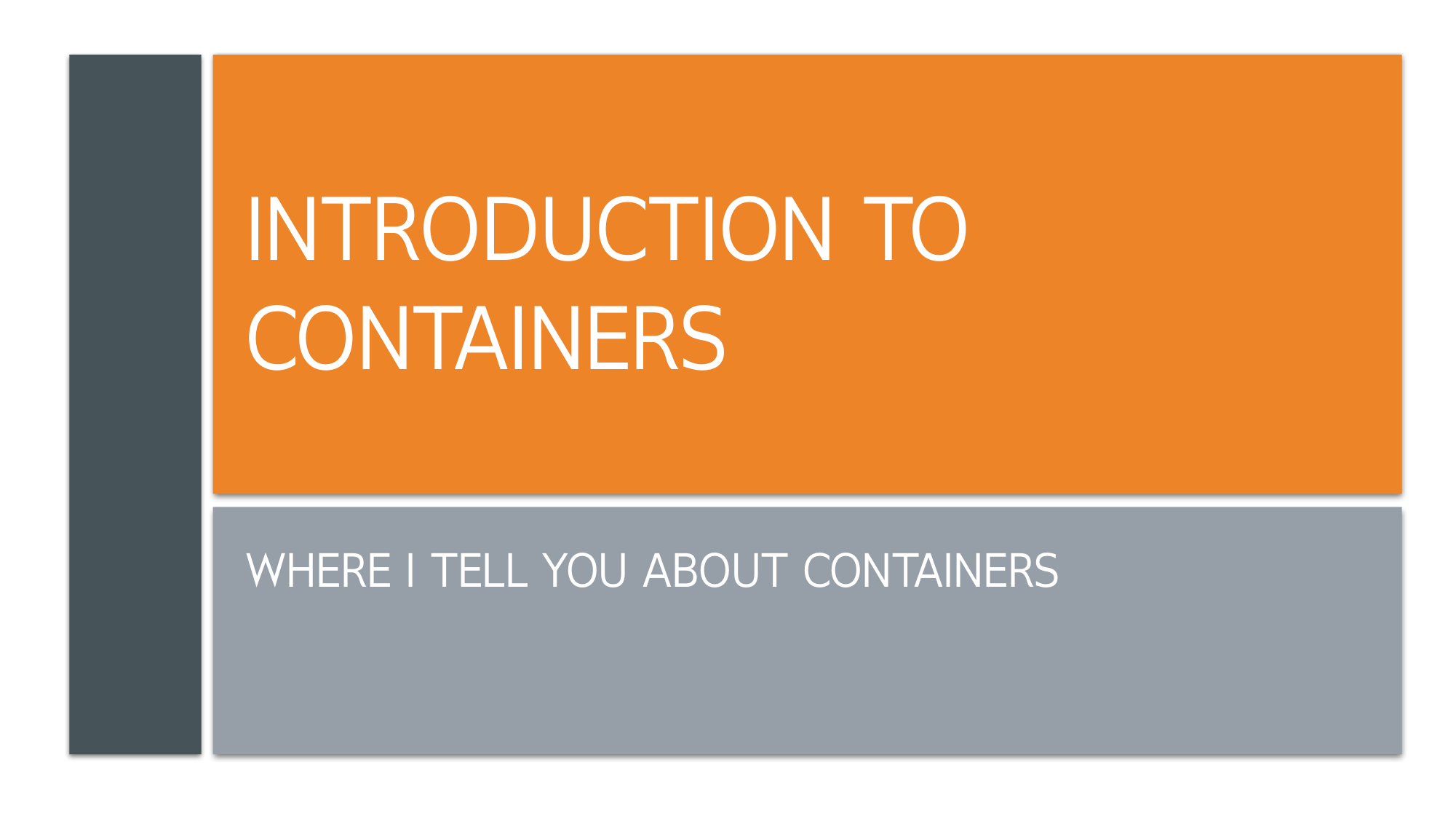

# Introduction to Containers

Where I tell you About Containers